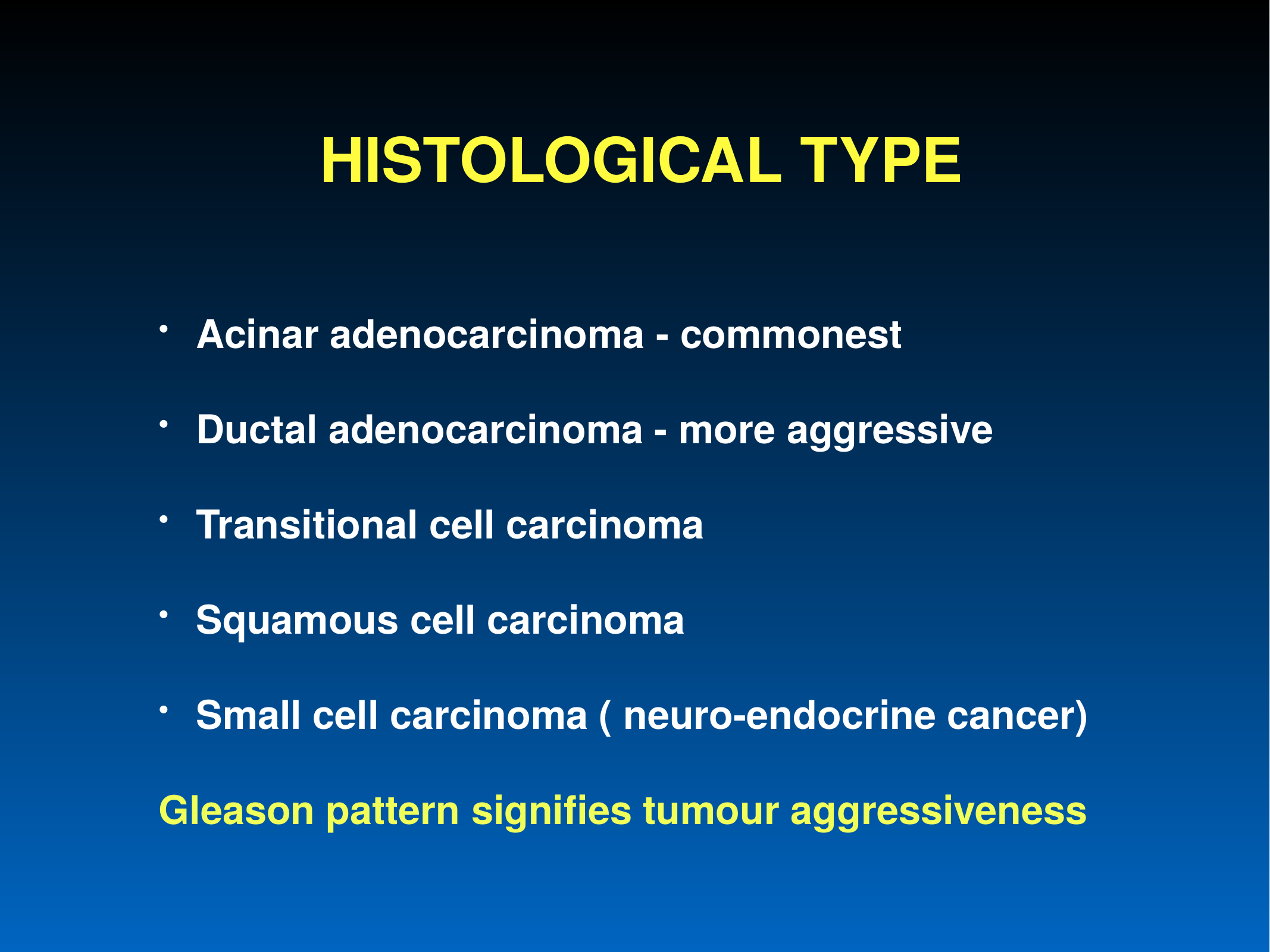

# HISTOLOGICAL TYPE
Acinar adenocarcinoma - commonest
Ductal adenocarcinoma - more aggressive
Transitional cell carcinoma
Squamous cell carcinoma
Small cell carcinoma ( neuro-endocrine cancer)
Gleason pattern signifies tumour aggressiveness